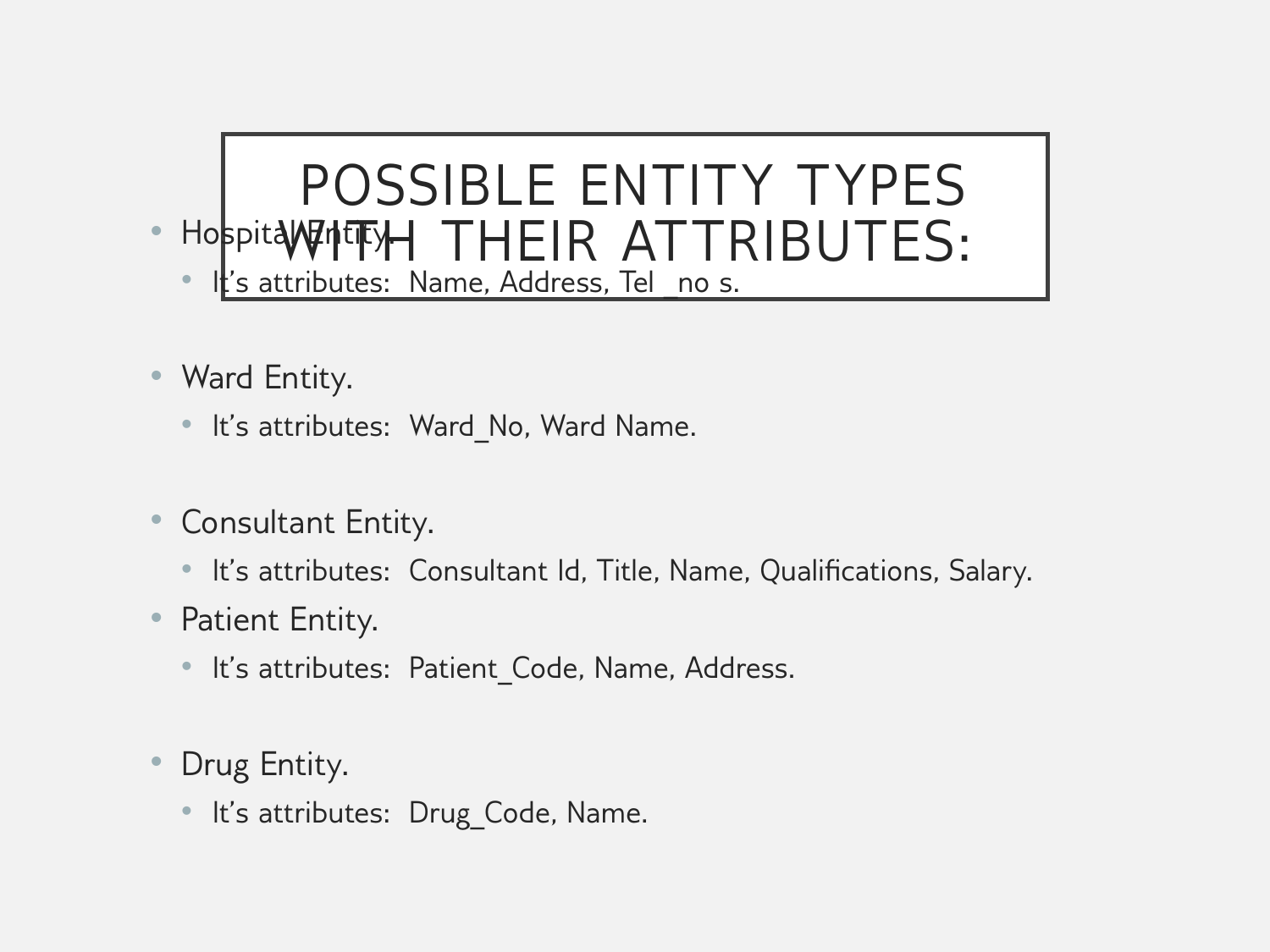

# Possible entity types with their attributes:
Hospital Entity.
It’s attributes:  Name, Address, Tel _no s.

Ward Entity.
It’s attributes:  Ward_No, Ward Name.

Consultant Entity.
It’s attributes:  Consultant Id, Title, Name, Qualifications, Salary.
Patient Entity.
It’s attributes:  Patient_Code, Name, Address.

Drug Entity.
It’s attributes:  Drug_Code, Name.